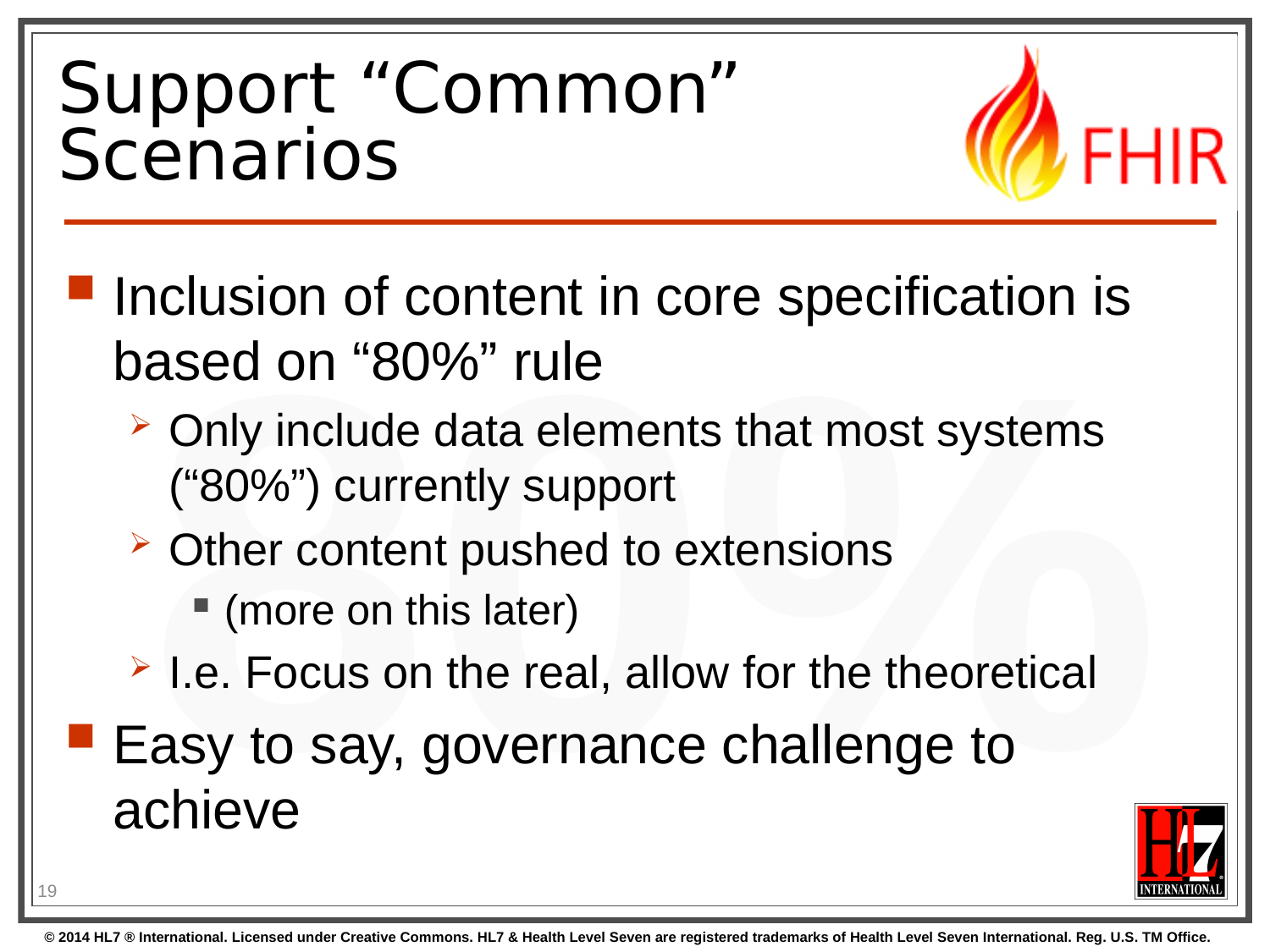

# Support “Common” Scenarios
80%
Inclusion of content in core specification is based on “80%” rule
Only include data elements that most systems (“80%”) currently support
Other content pushed to extensions
(more on this later)
I.e. Focus on the real, allow for the theoretical
Easy to say, governance challenge to achieve
19